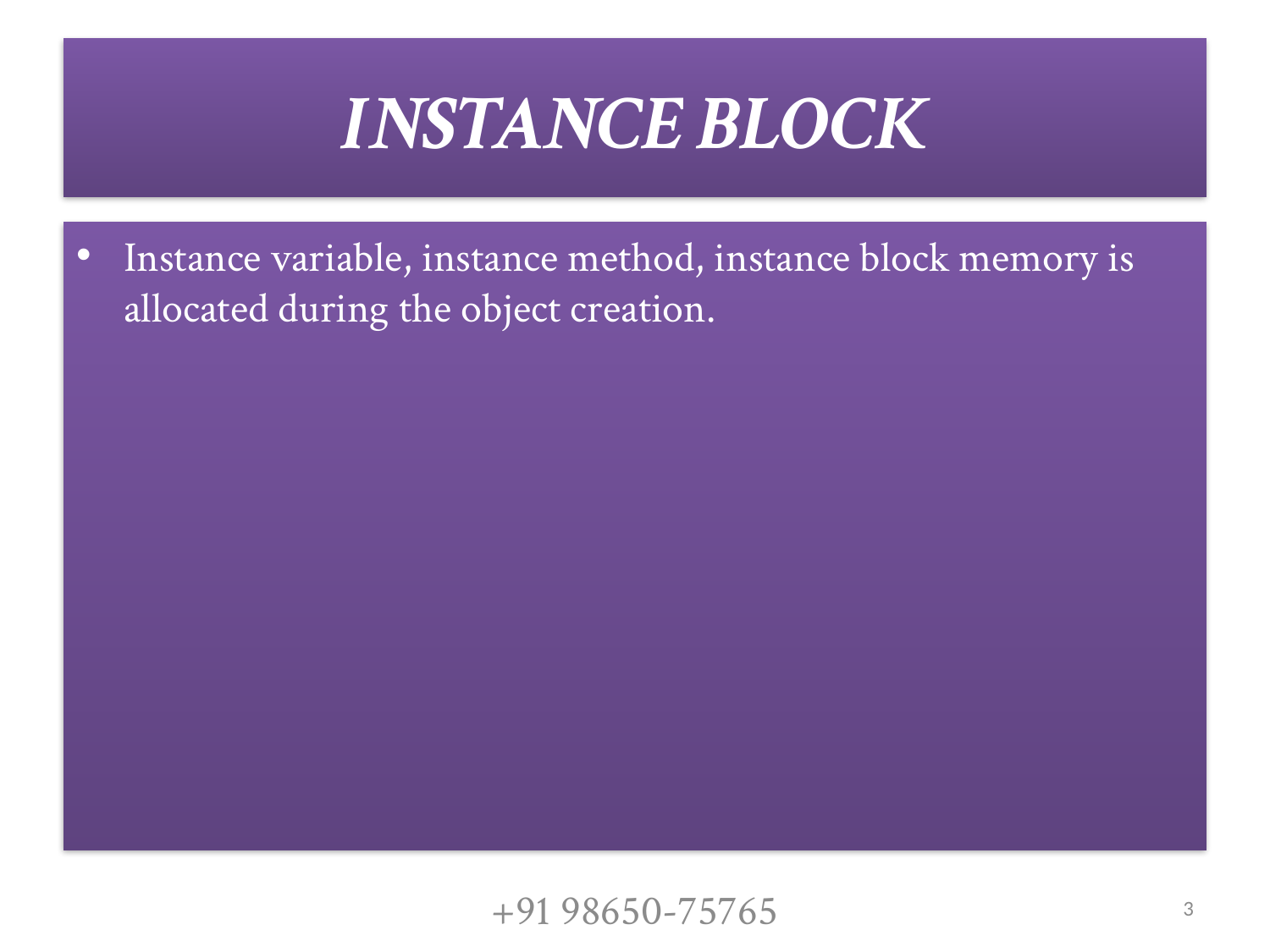

# INSTANCE BLOCK
Instance variable, instance method, instance block memory is allocated during the object creation.

+91 98650-75765
3